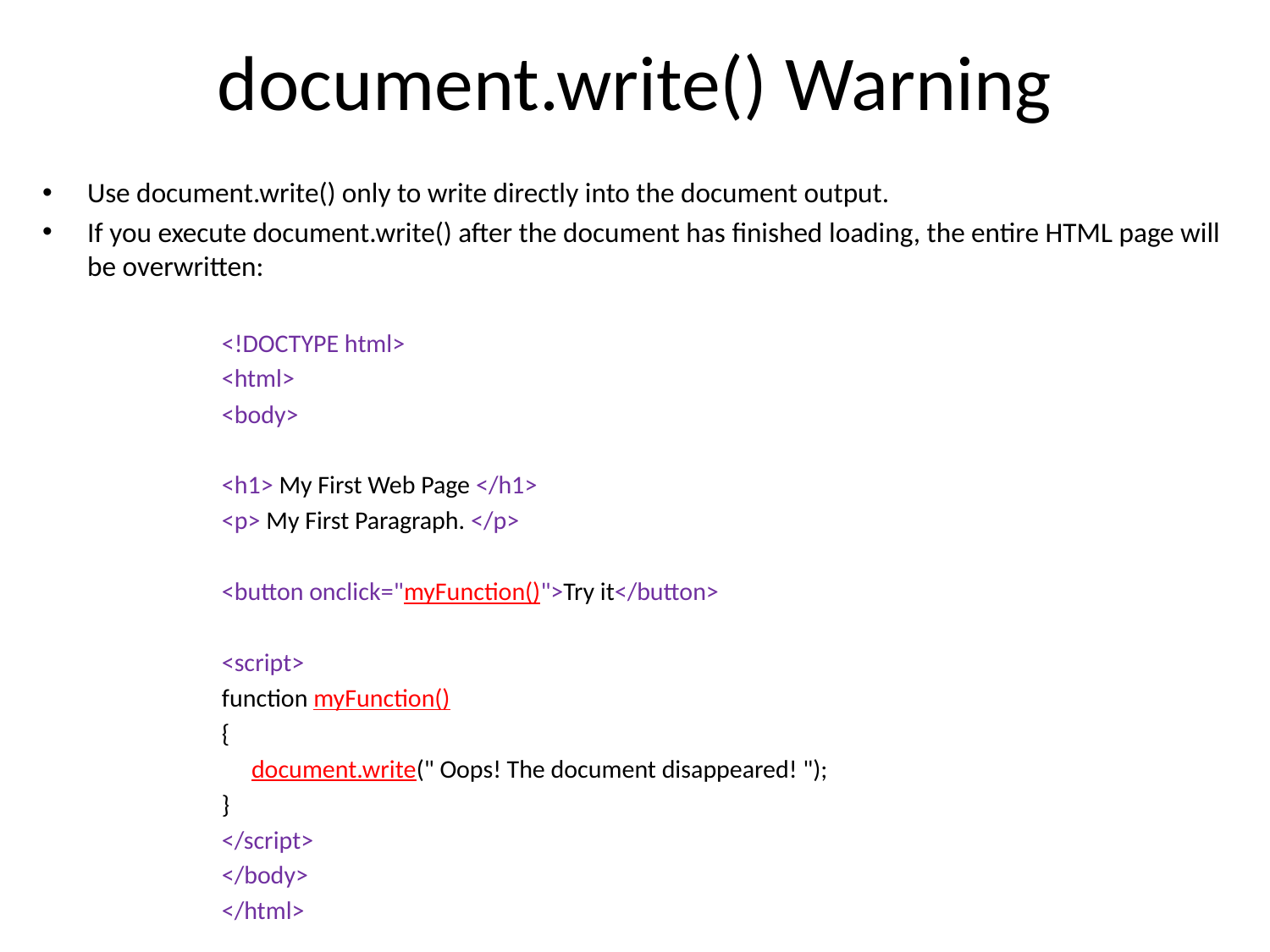

# document.write() Warning
Use document.write() only to write directly into the document output.
If you execute document.write() after the document has finished loading, the entire HTML page will be overwritten:

<!DOCTYPE html>
<html>
<body>

<h1> My First Web Page </h1>
<p> My First Paragraph. </p>

<button onclick="myFunction()">Try it</button>

<script>
function myFunction()
{
	document.write(" Oops! The document disappeared! ");
}
</script>
</body>
</html>